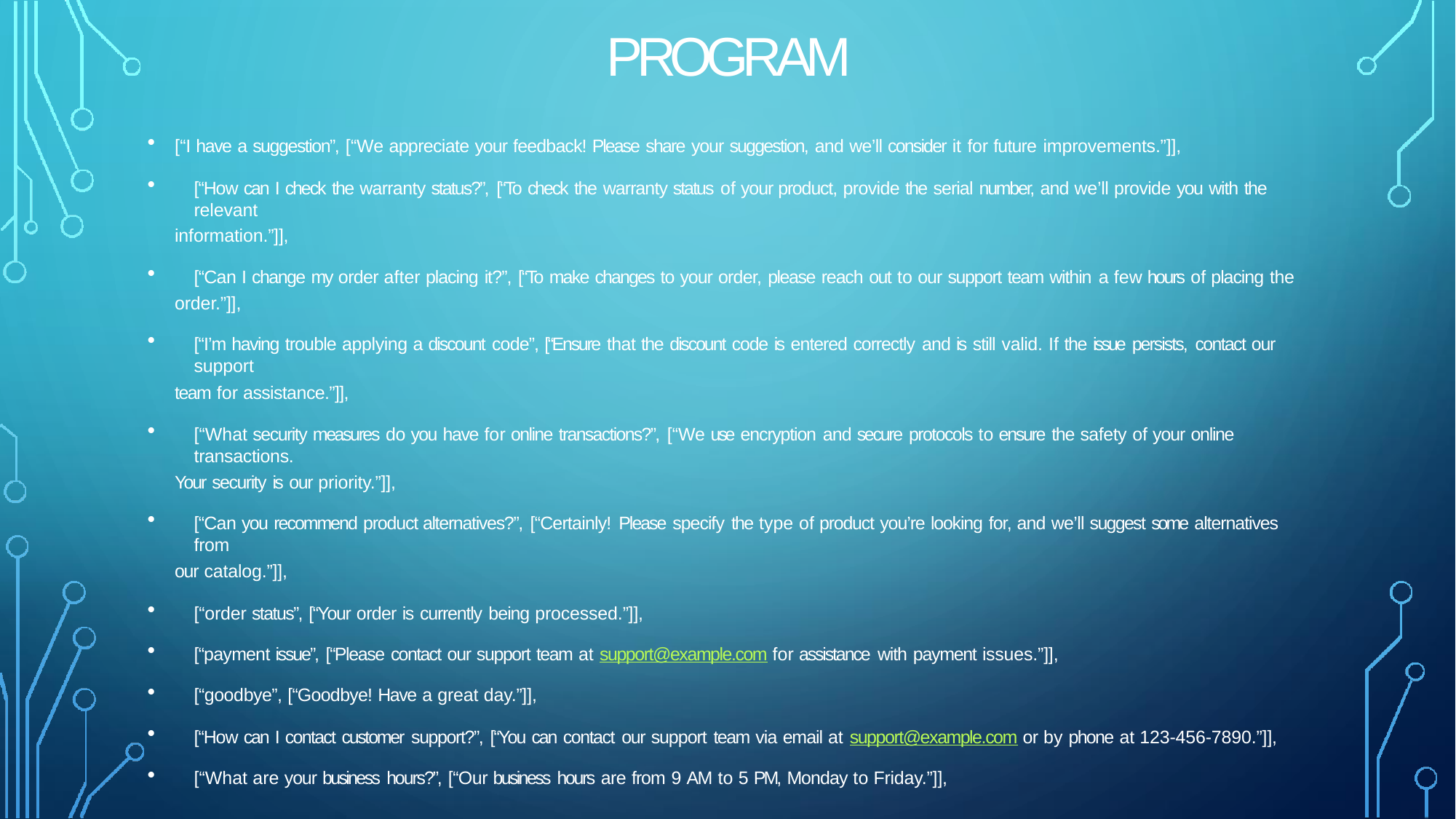

# PROGRAM
[“I have a suggestion”, [“We appreciate your feedback! Please share your suggestion, and we’ll consider it for future improvements.”]],
[“How can I check the warranty status?”, [“To check the warranty status of your product, provide the serial number, and we’ll provide you with the relevant
information.”]],
[“Can I change my order after placing it?”, [“To make changes to your order, please reach out to our support team within a few hours of placing the
order.”]],
[“I’m having trouble applying a discount code”, [“Ensure that the discount code is entered correctly and is still valid. If the issue persists, contact our support
team for assistance.”]],
[“What security measures do you have for online transactions?”, [“We use encryption and secure protocols to ensure the safety of your online transactions.
Your security is our priority.”]],
[“Can you recommend product alternatives?”, [“Certainly! Please specify the type of product you’re looking for, and we’ll suggest some alternatives from
our catalog.”]],
[“order status”, [“Your order is currently being processed.”]],
[“payment issue”, [“Please contact our support team at support@example.com for assistance with payment issues.”]],
[“goodbye”, [“Goodbye! Have a great day.”]],
[“How can I contact customer support?”, [“You can contact our support team via email at support@example.com or by phone at 123-456-7890.”]],
[“What are your business hours?”, [“Our business hours are from 9 AM to 5 PM, Monday to Friday.”]],